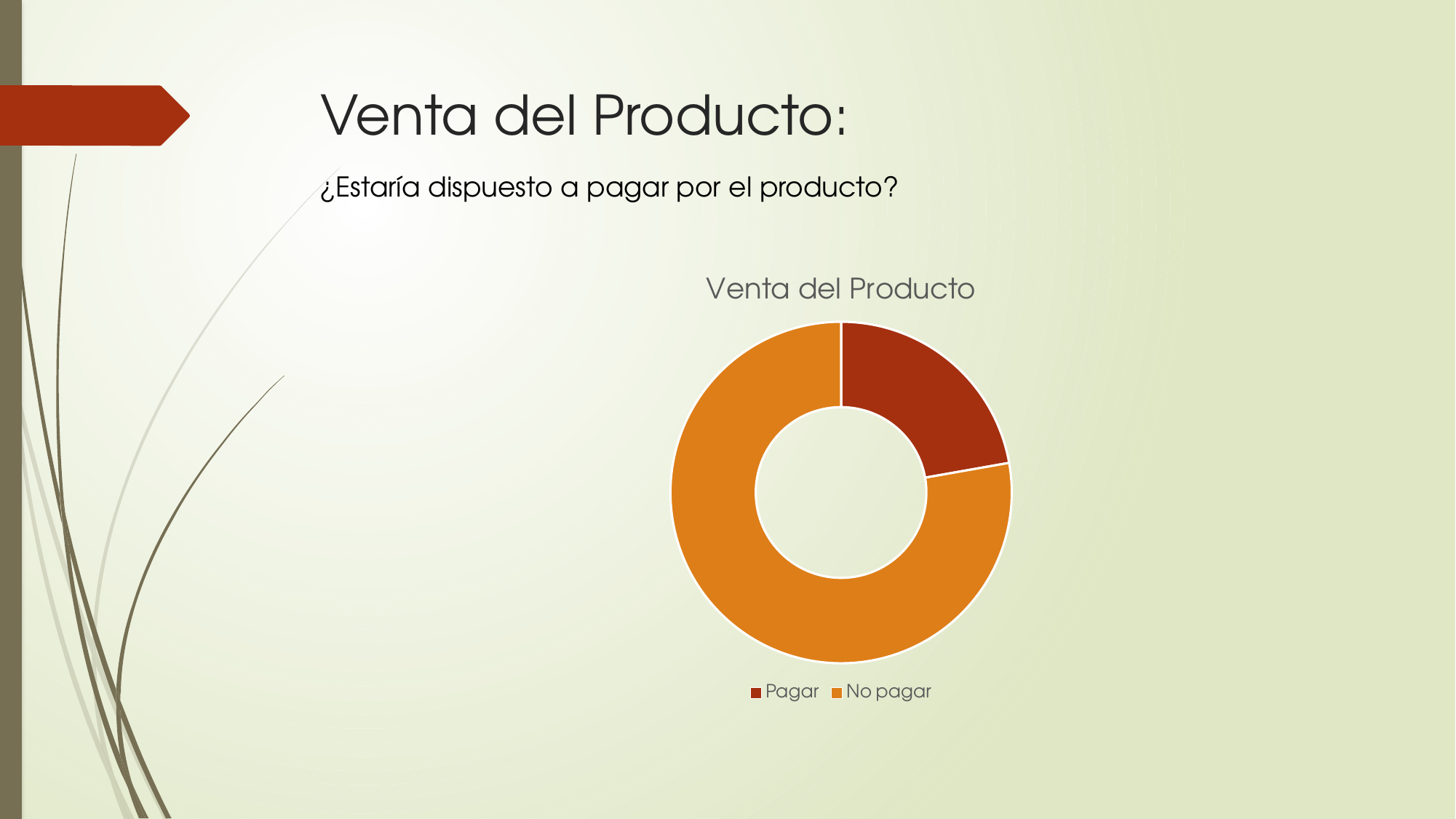

# Venta del Producto:
¿Estaría dispuesto a pagar por el producto?

### Chart:

| Category | Venta del Producto |
|---|---|
| Pagar | 6.0 |
| No pagar | 21.0 |